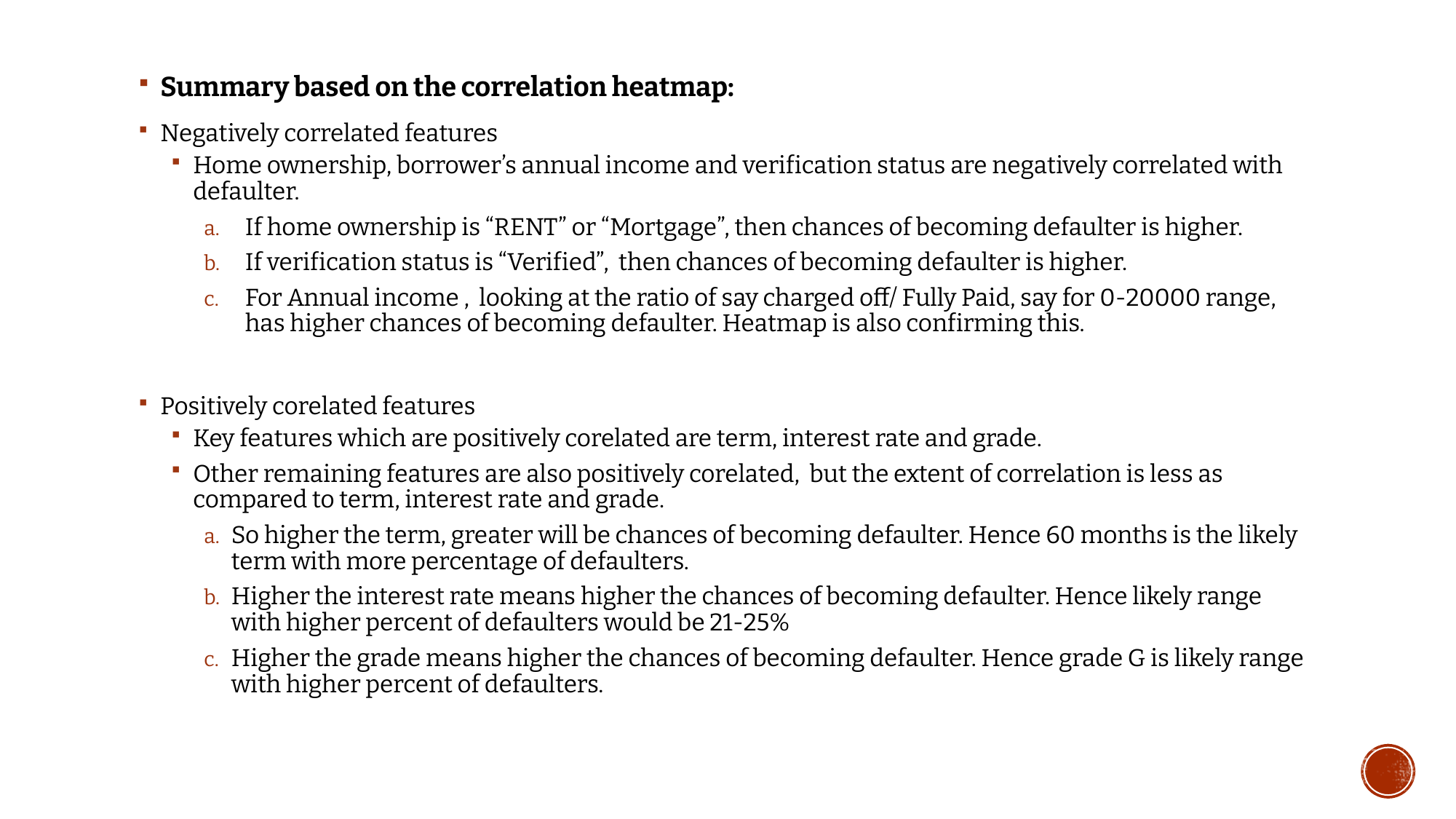

Summary based on the correlation heatmap:
Negatively correlated features
Home ownership, borrower’s annual income and verification status are negatively correlated with defaulter.
If home ownership is “RENT” or “Mortgage”, then chances of becoming defaulter is higher.
If verification status is “Verified”,  then chances of becoming defaulter is higher.
For Annual income ,  looking at the ratio of say charged off/ Fully Paid, say for 0-20000 range, has higher chances of becoming defaulter. Heatmap is also confirming this.

Positively corelated features
Key features which are positively corelated are term, interest rate and grade.
Other remaining features are also positively corelated,  but the extent of correlation is less as compared to term, interest rate and grade.
So higher the term, greater will be chances of becoming defaulter. Hence 60 months is the likely term with more percentage of defaulters.
Higher the interest rate means higher the chances of becoming defaulter. Hence likely range with higher percent of defaulters would be 21-25%
Higher the grade means higher the chances of becoming defaulter. Hence grade G is likely range with higher percent of defaulters.